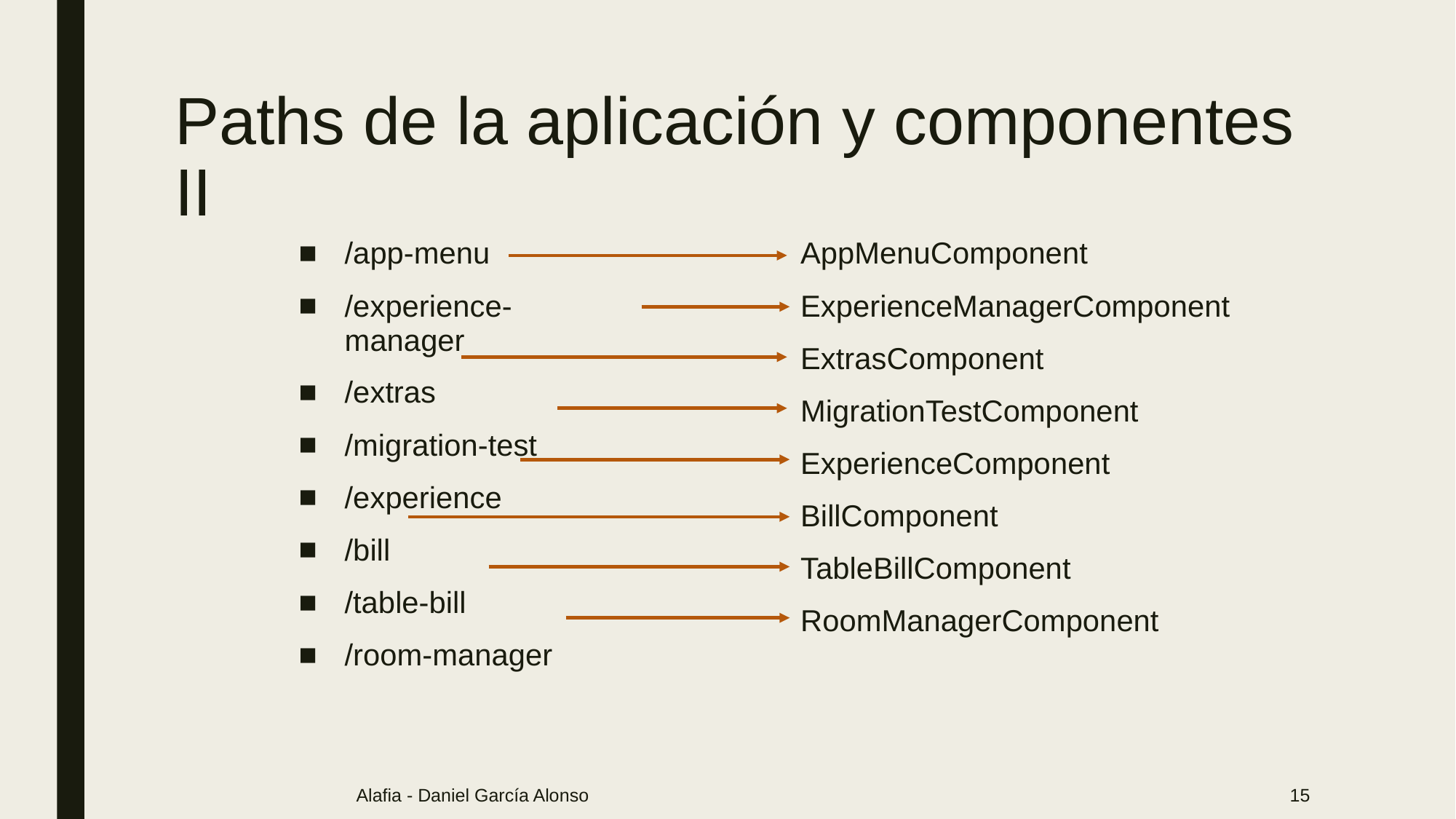

# Paths de la aplicación y componentes II
AppMenuComponent
ExperienceManagerComponent
ExtrasComponent
MigrationTestComponent
ExperienceComponent
BillComponent
TableBillComponent
RoomManagerComponent
/app-menu
/experience-manager
/extras
/migration-test
/experience
/bill
/table-bill
/room-manager
Alafia - Daniel García Alonso
15